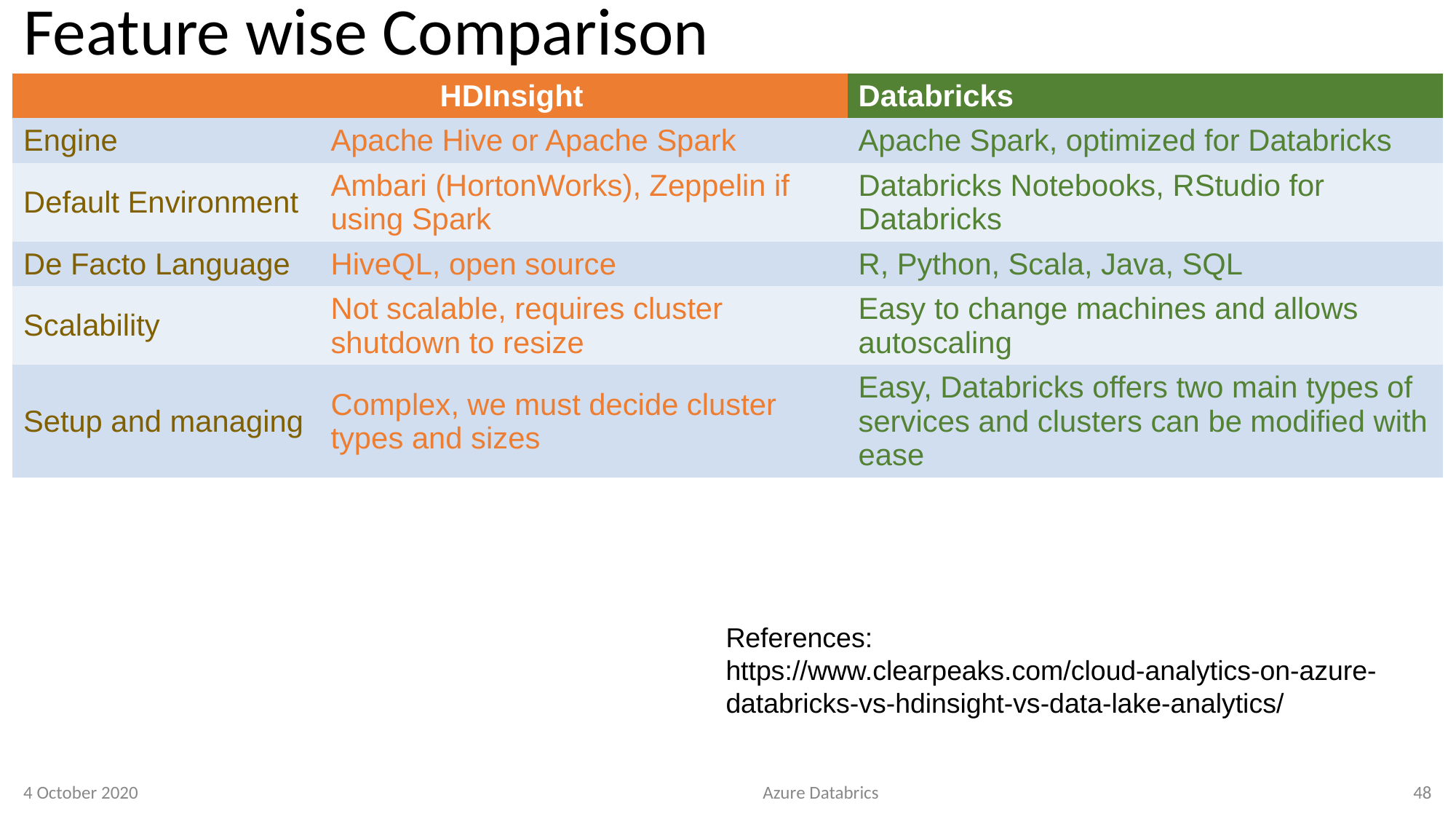

# Feature wise Comparison
|  | HDInsight | Databricks |
| --- | --- | --- |
| Engine | Apache Hive or Apache Spark | Apache Spark, optimized for Databricks |
| Default Environment | Ambari (HortonWorks), Zeppelin if using Spark | Databricks Notebooks, RStudio for Databricks |
| De Facto Language | HiveQL, open source | R, Python, Scala, Java, SQL |
| Scalability | Not scalable, requires cluster shutdown to resize | Easy to change machines and allows autoscaling |
| Setup and managing | Complex, we must decide cluster types and sizes | Easy, Databricks offers two main types of services and clusters can be modified with ease |
References:
https://www.clearpeaks.com/cloud-analytics-on-azure-databricks-vs-hdinsight-vs-data-lake-analytics/
4 October 2020
Azure Databrics
48